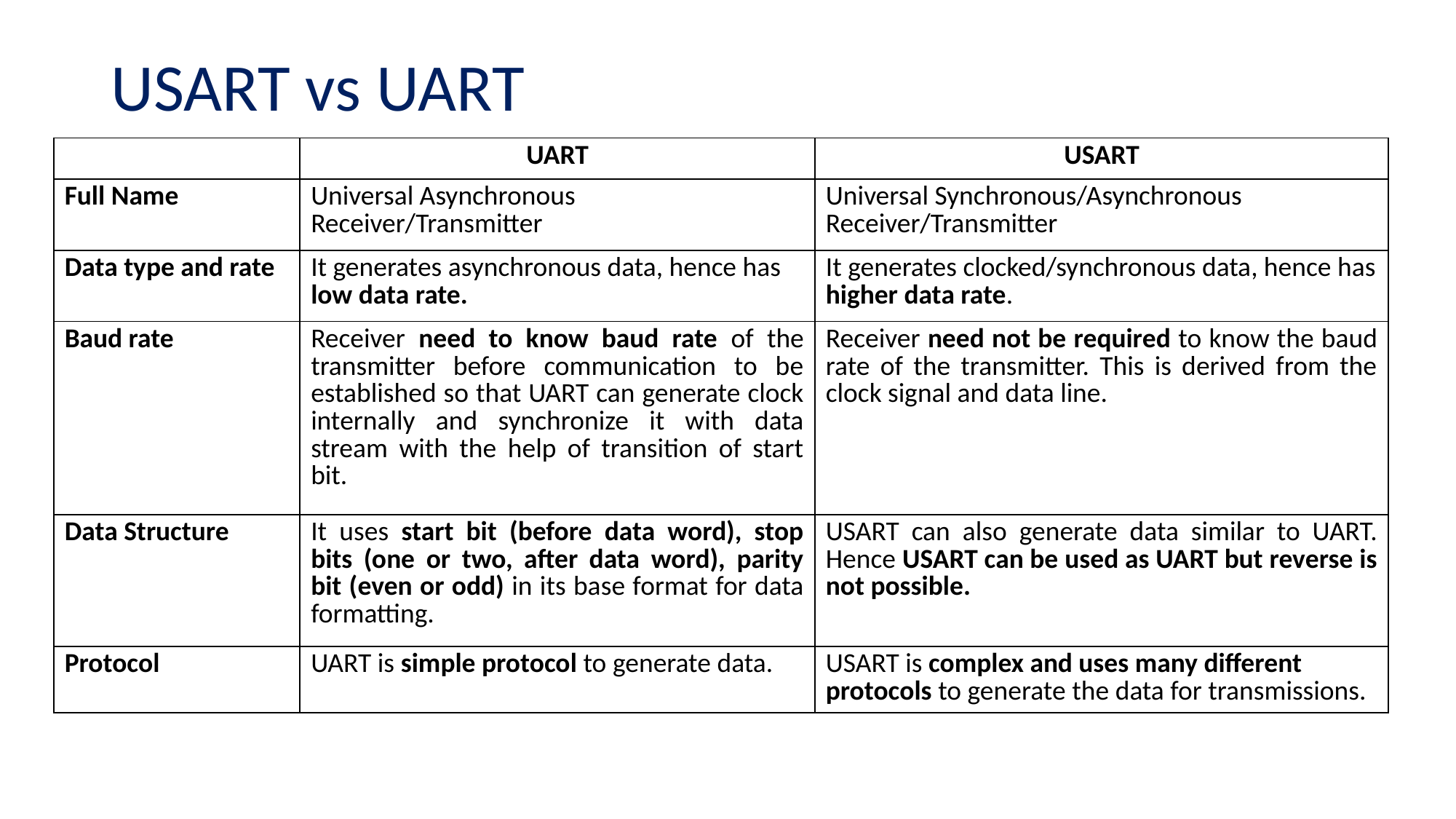

# USART vs UART
|  | UART | USART |
| --- | --- | --- |
| Full Name | Universal Asynchronous Receiver/Transmitter | Universal Synchronous/Asynchronous Receiver/Transmitter |
| Data type and rate | It generates asynchronous data, hence has low data rate. | It generates clocked/synchronous data, hence has higher data rate. |
| Baud rate | Receiver need to know baud rate of the transmitter before communication to be established so that UART can generate clock internally and synchronize it with data stream with the help of transition of start bit. | Receiver need not be required to know the baud rate of the transmitter. This is derived from the clock signal and data line. |
| Data Structure | It uses start bit (before data word), stop bits (one or two, after data word), parity bit (even or odd) in its base format for data formatting. | USART can also generate data similar to UART. Hence USART can be used as UART but reverse is not possible. |
| Protocol | UART is simple protocol to generate data. | USART is complex and uses many different protocols to generate the data for transmissions. |